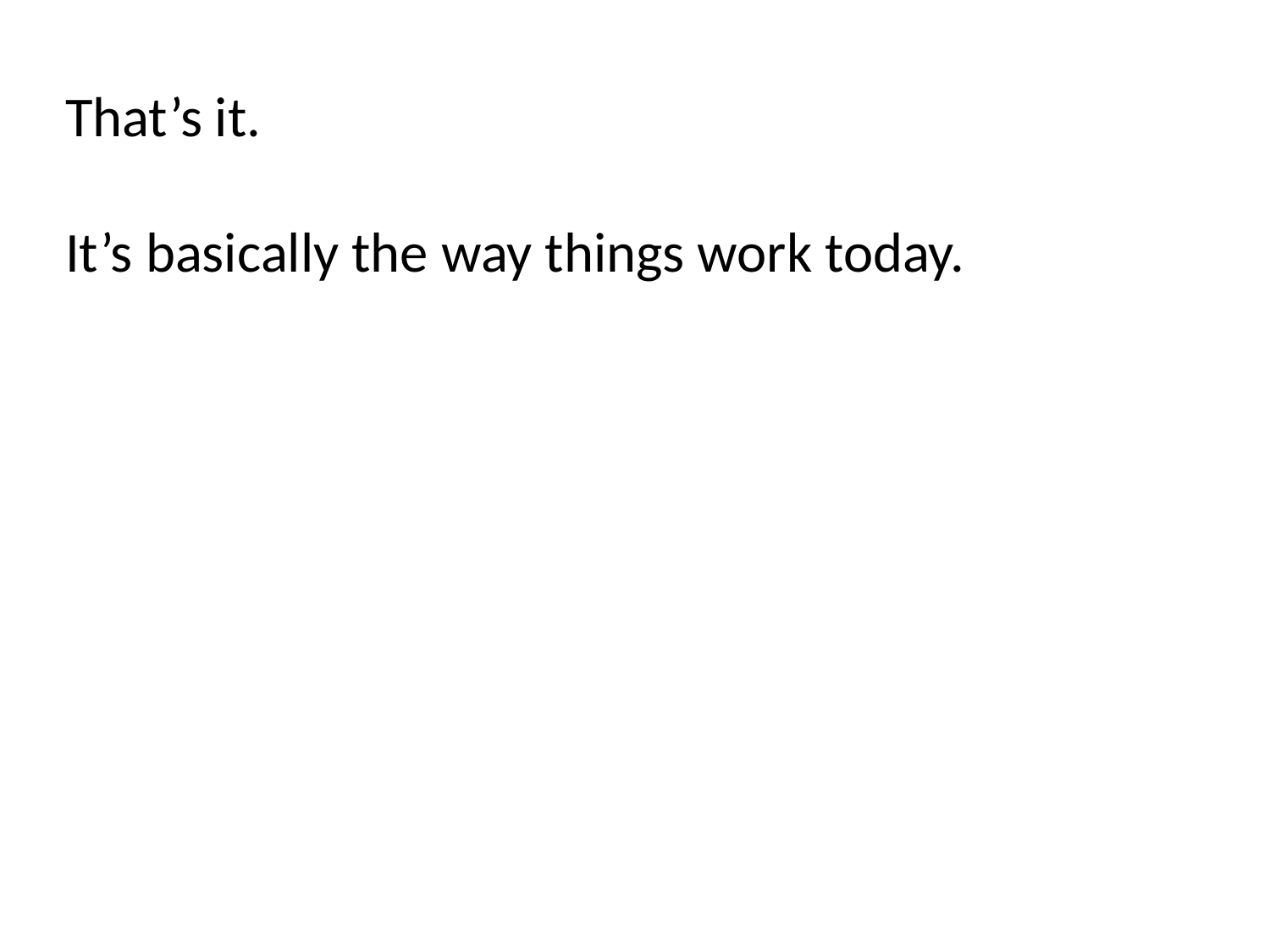

That’s it.

It’s basically the way things work today.